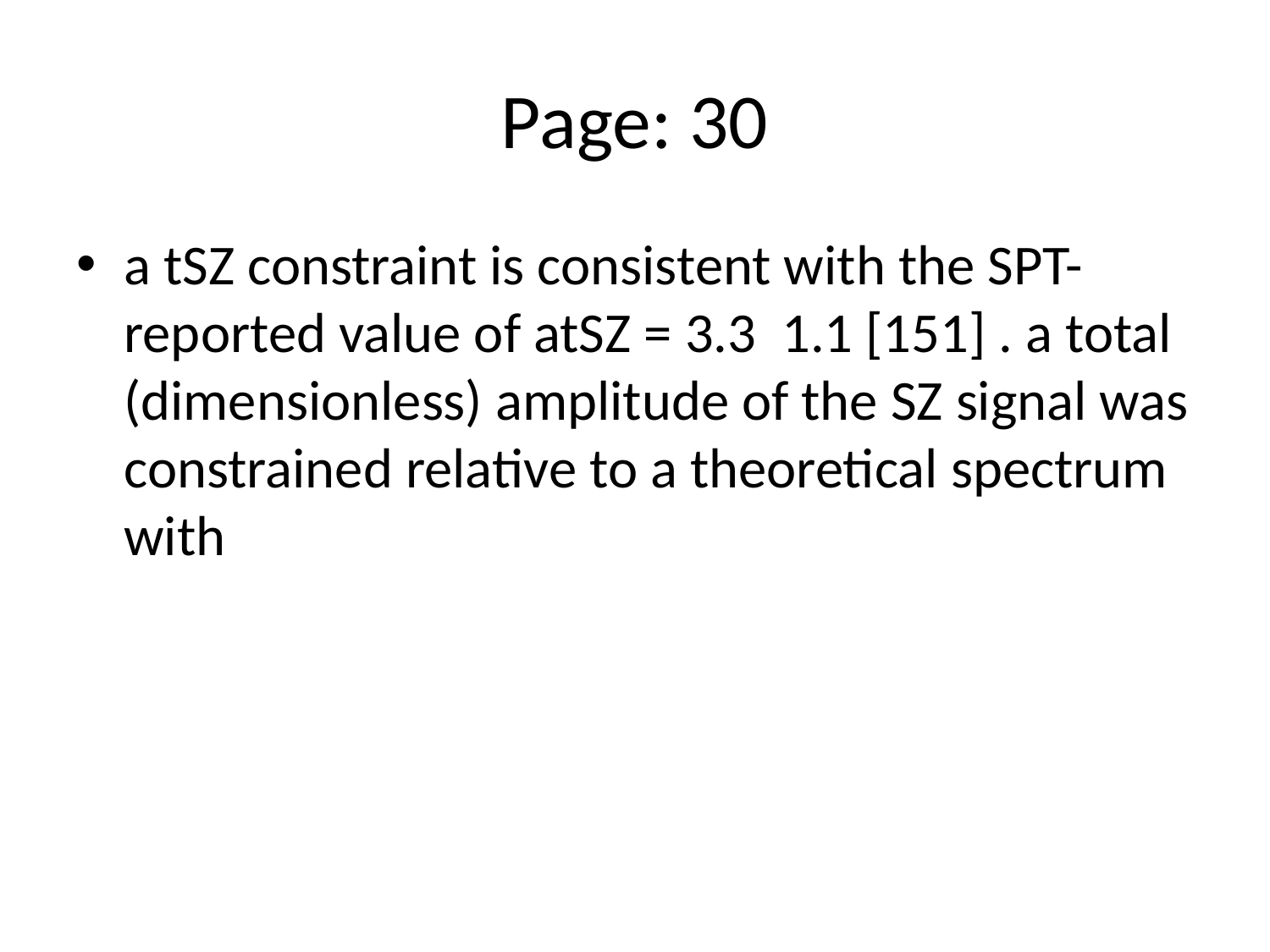

# Page: 30
a tSZ constraint is consistent with the SPT-reported value of atSZ = 3.3  1.1 [151] . a total (dimensionless) amplitude of the SZ signal was constrained relative to a theoretical spectrum with